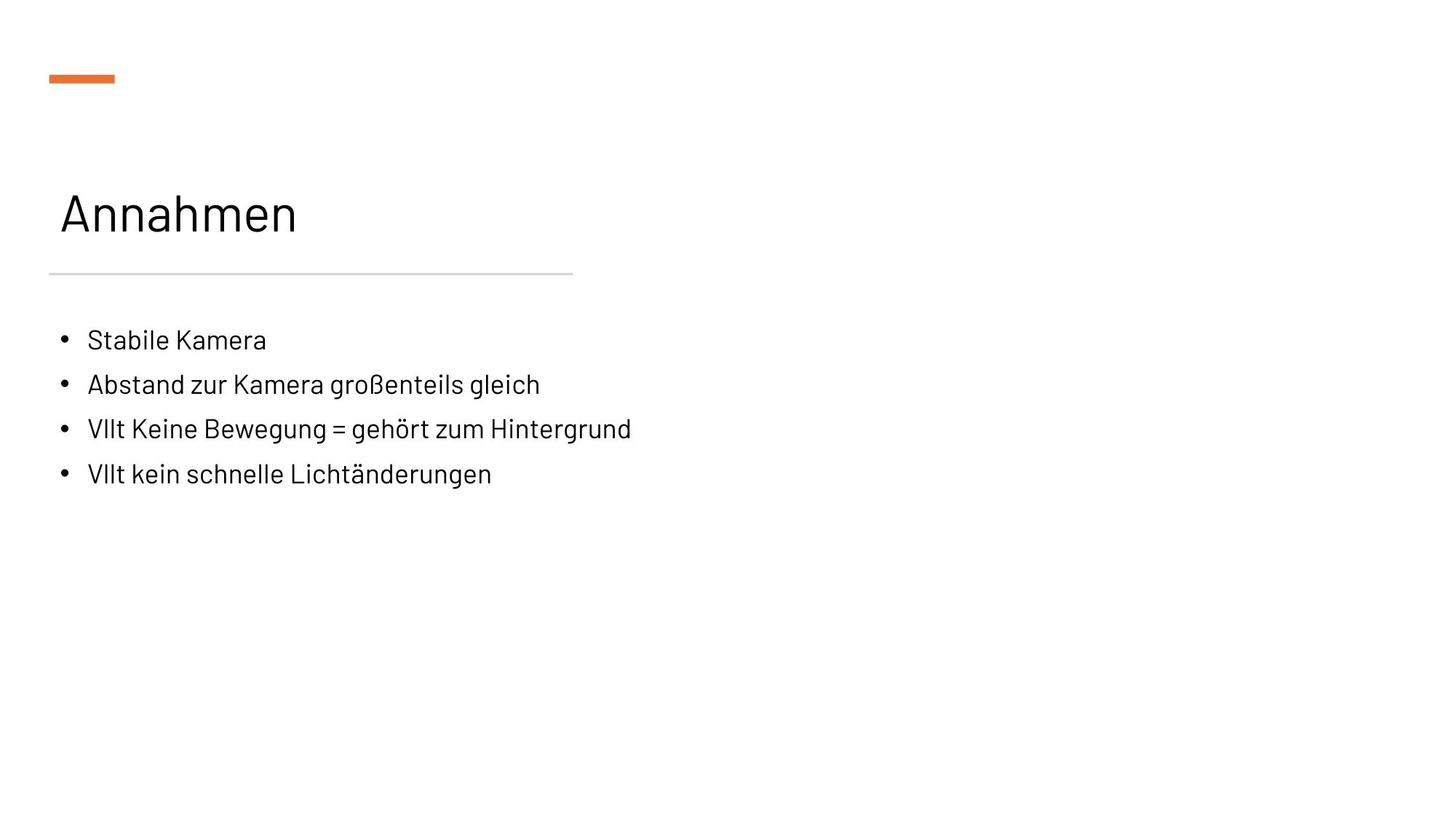

# Annahmen

Stabile Kamera
Abstand zur Kamera großenteils gleich
Vllt Keine Bewegung = gehört zum Hintergrund
Vllt kein schnelle Lichtänderungen